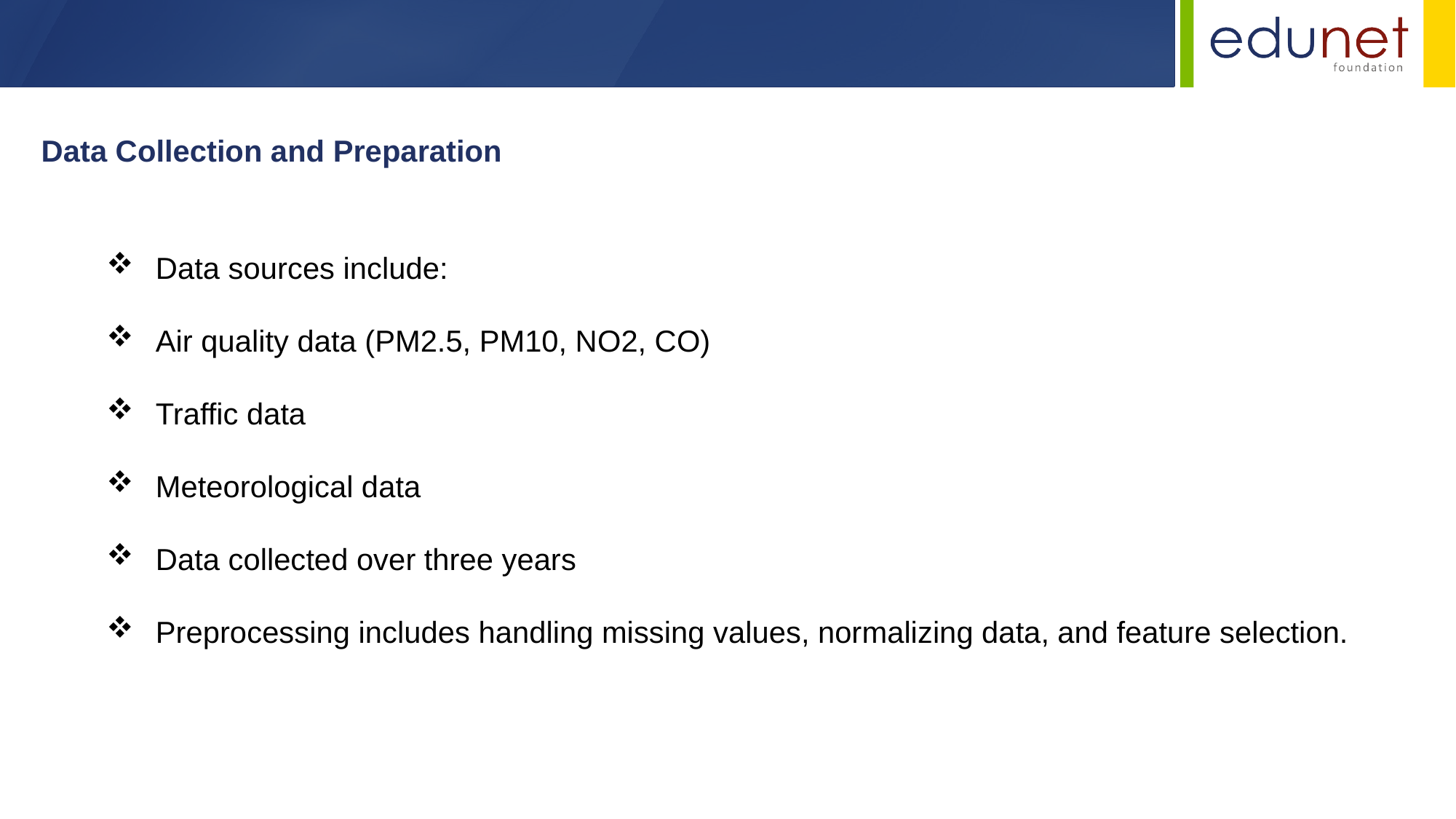

Data Collection and Preparation
 Data sources include:

 Air quality data (PM2.5, PM10, NO2, CO)

 Traffic data

 Meteorological data

 Data collected over three years

 Preprocessing includes handling missing values, normalizing data, and feature selection.